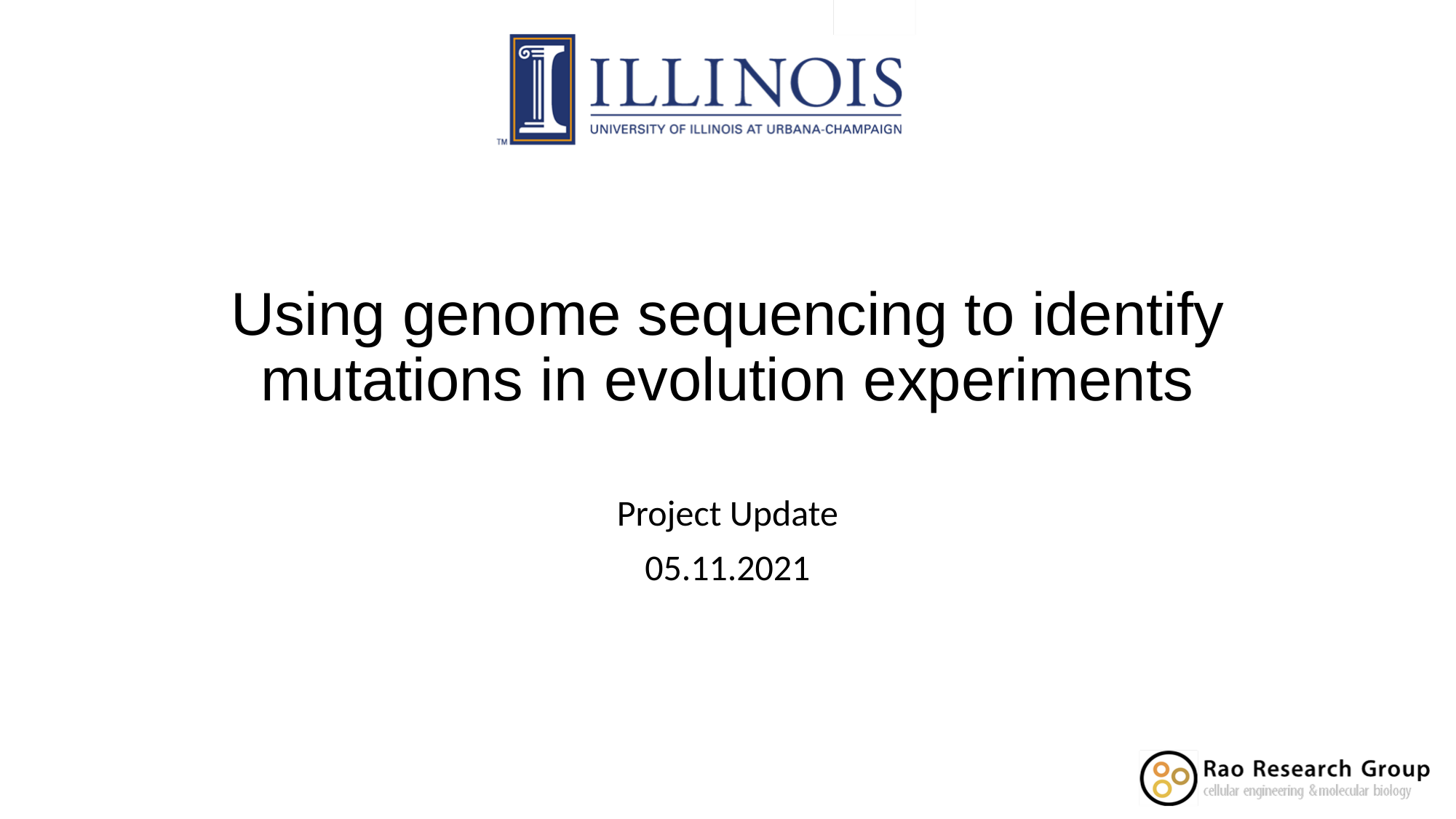

# Using genome sequencing to identify mutations in evolution experiments

Project Update
05.11.2021